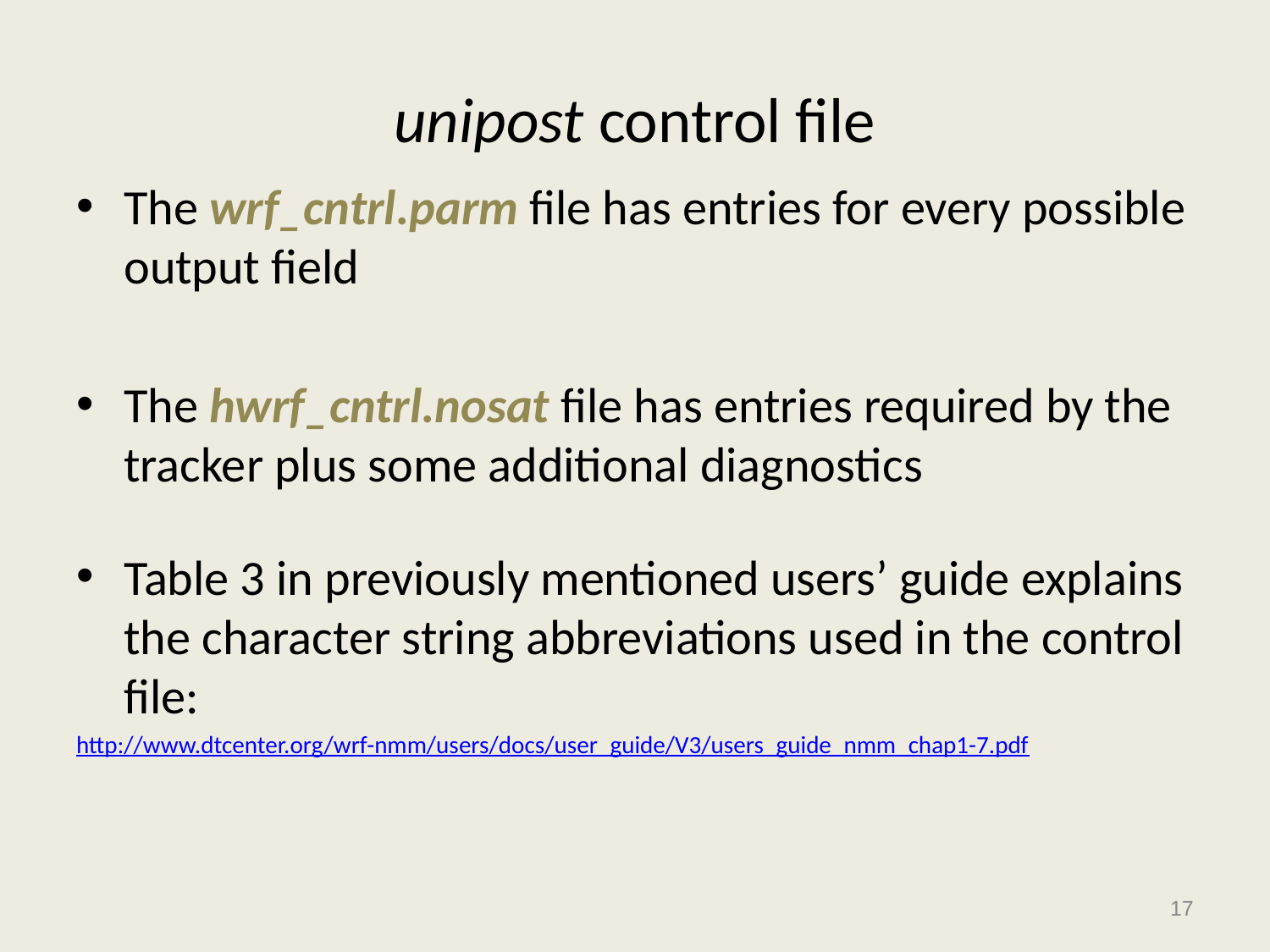

unipost control file
The wrf_cntrl.parm file has entries for every possible output field

The hwrf_cntrl.nosat file has entries required by the tracker plus some additional diagnostics

Table 3 in previously mentioned users’ guide explains the character string abbreviations used in the control file:
http://www.dtcenter.org/wrf-nmm/users/docs/user_guide/V3/users_guide_nmm_chap1-7.pdf
17